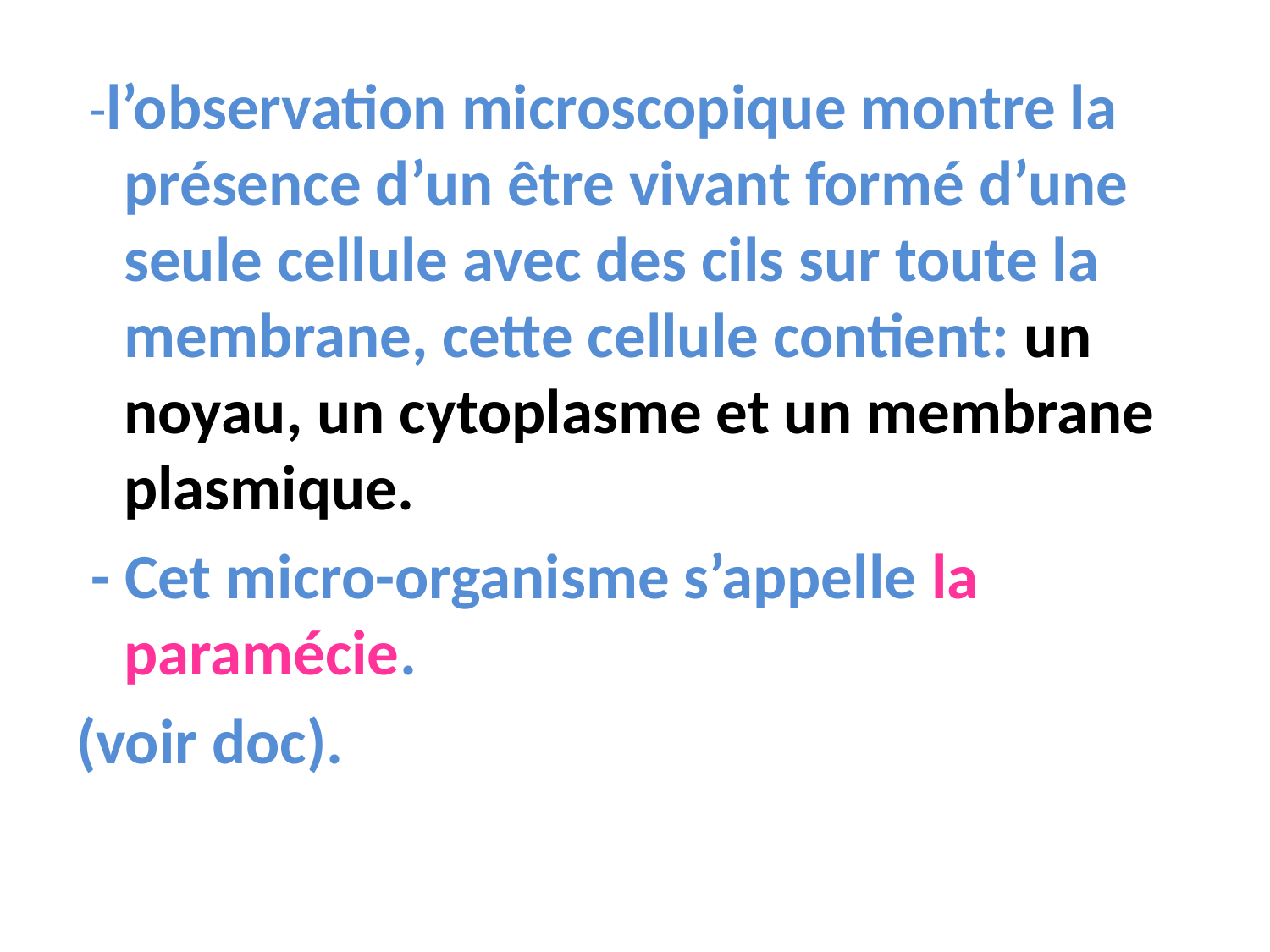

-l’observation microscopique montre la présence d’un être vivant formé d’une seule cellule avec des cils sur toute la membrane, cette cellule contient: un noyau, un cytoplasme et un membrane plasmique.
 - Cet micro-organisme s’appelle la paramécie.
(voir doc).